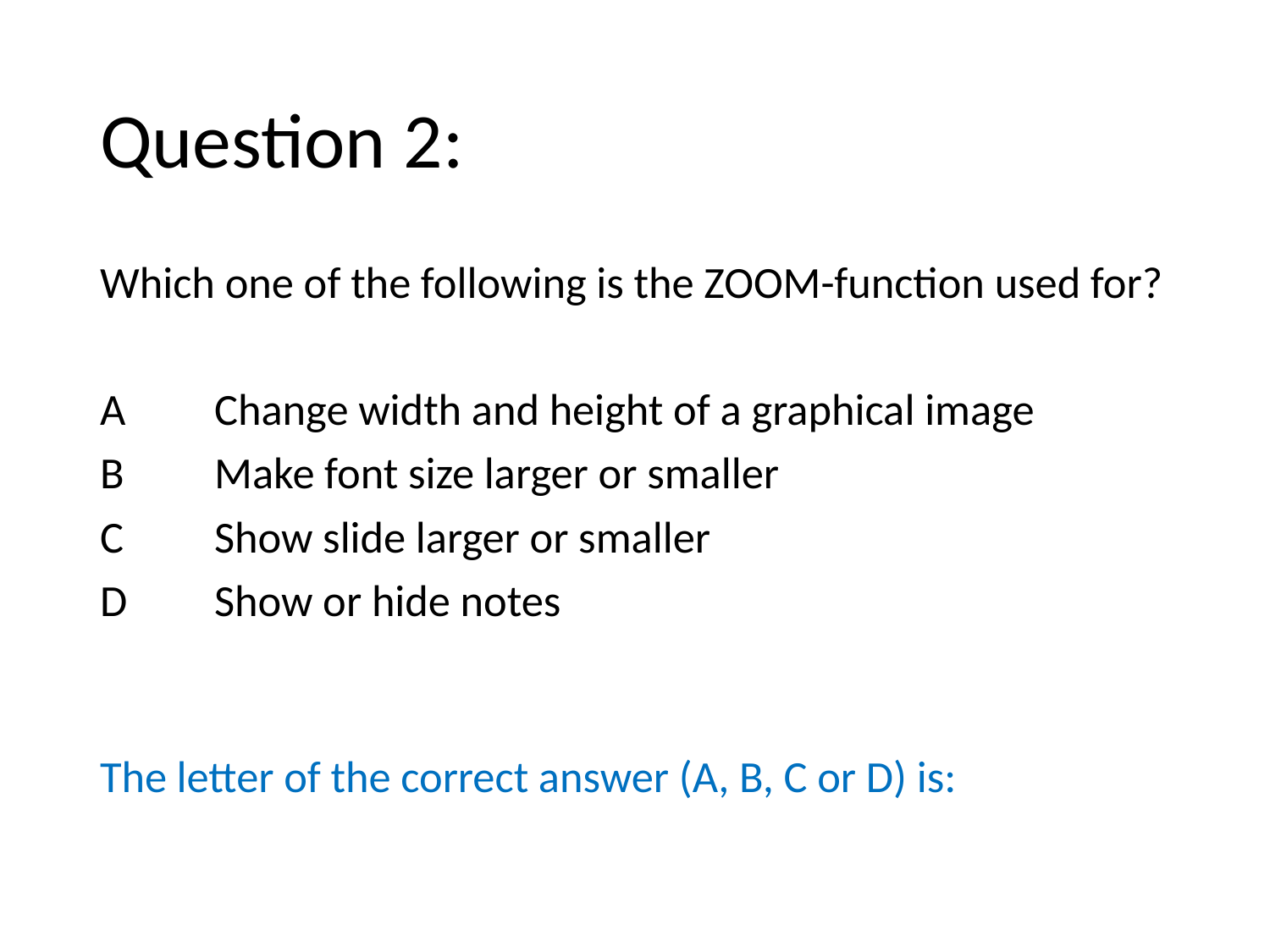

# Question 2:
Which one of the following is the ZOOM-function used for?

A	Change width and height of a graphical image
B	Make font size larger or smaller
C	Show slide larger or smaller
D	Show or hide notes
The letter of the correct answer (A, B, C or D) is: